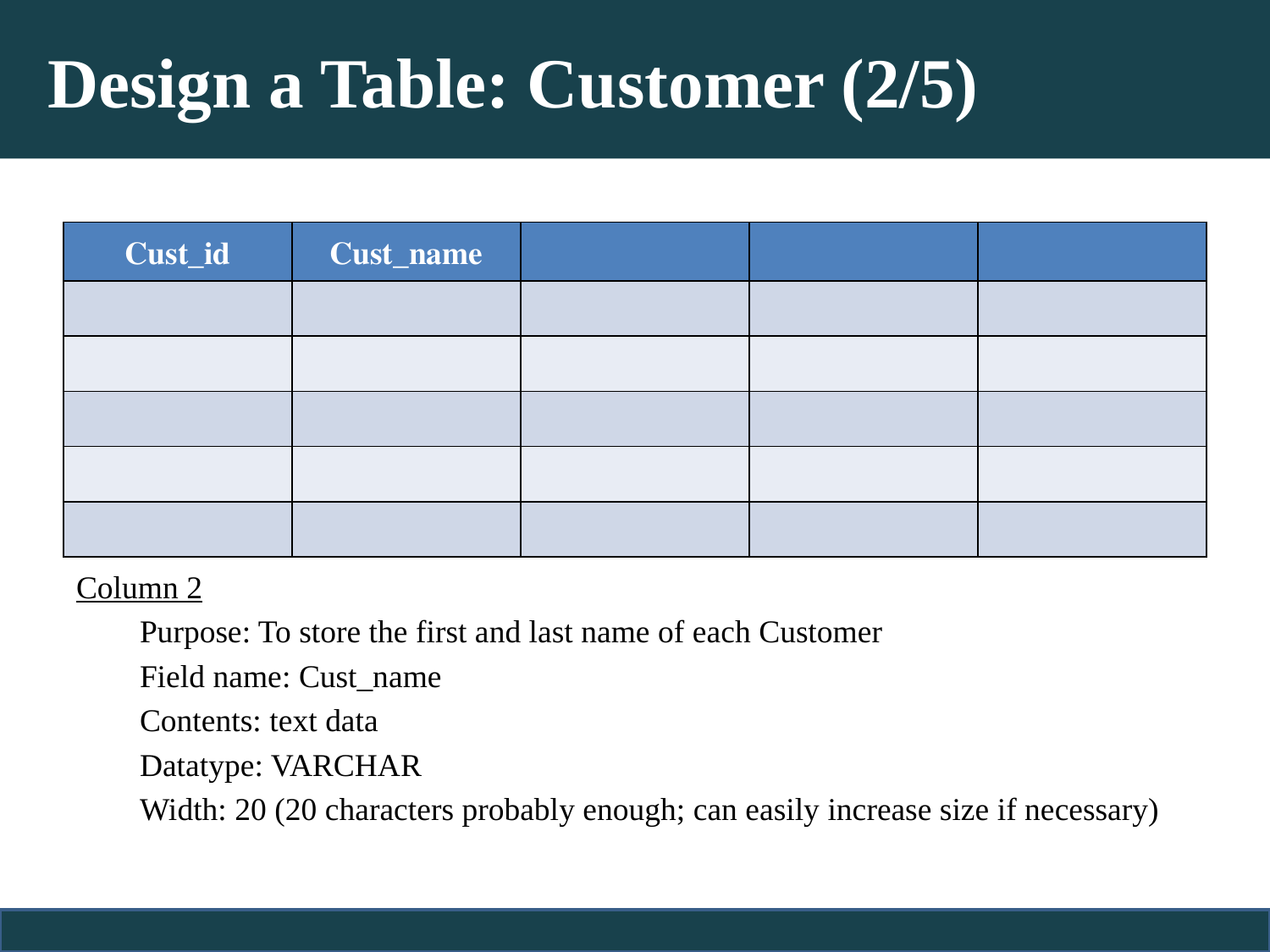

# Design a Table: Customer (2/5)
| Cust\_id | Cust\_name |  |  |  |
| --- | --- | --- | --- | --- |
|  |  |  |  |  |
|  |  |  |  |  |
|  |  |  |  |  |
|  |  |  |  |  |
|  |  |  |  |  |
Column 2
Purpose: To store the first and last name of each Customer
Field name: Cust_name
Contents: text data
Datatype: VARCHAR
Width: 20 (20 characters probably enough; can easily increase size if necessary)